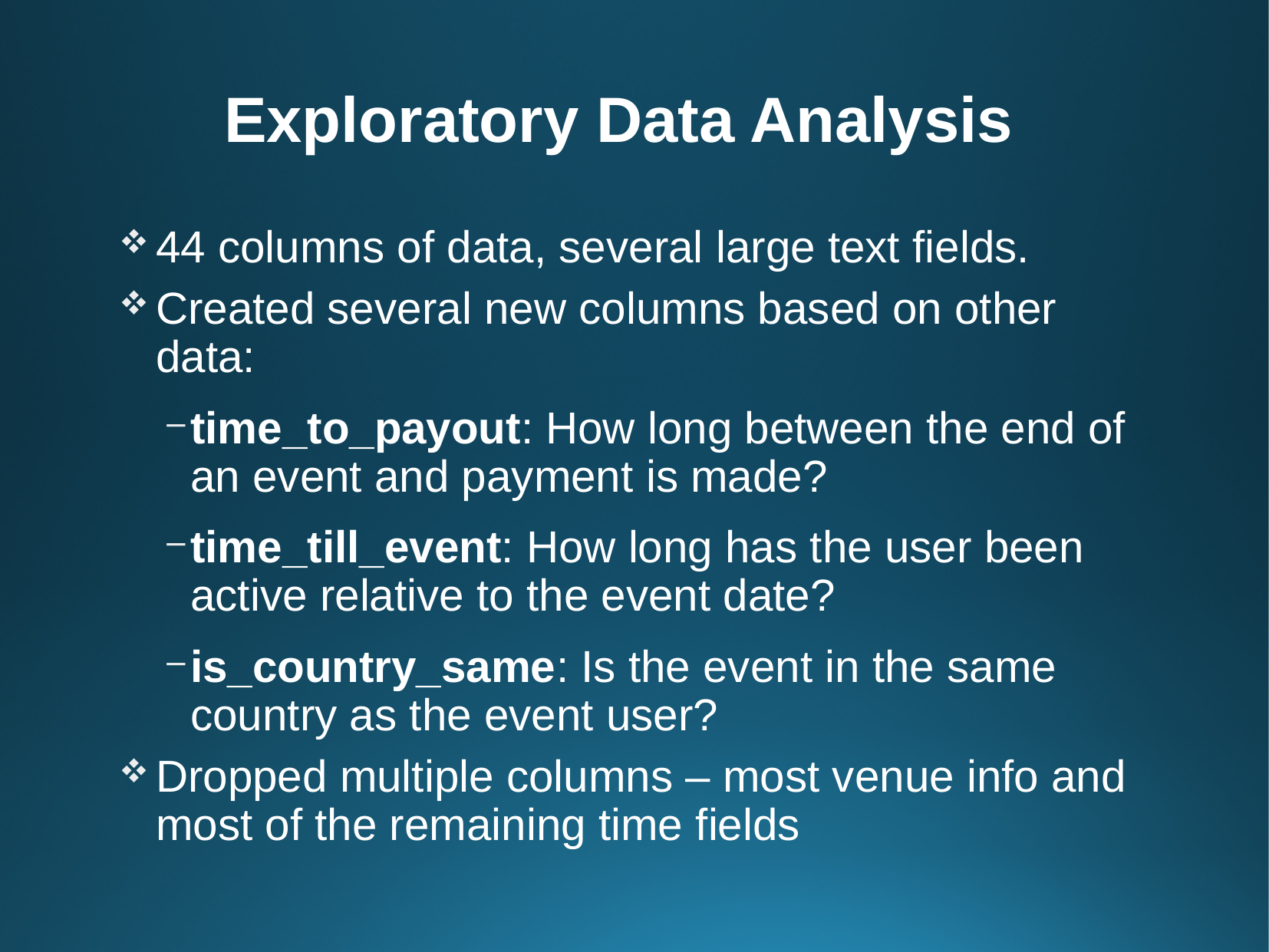

Exploratory Data Analysis
44 columns of data, several large text fields.
Created several new columns based on other data:
time_to_payout: How long between the end of an event and payment is made?
time_till_event: How long has the user been active relative to the event date?
is_country_same: Is the event in the same country as the event user?
Dropped multiple columns – most venue info and most of the remaining time fields